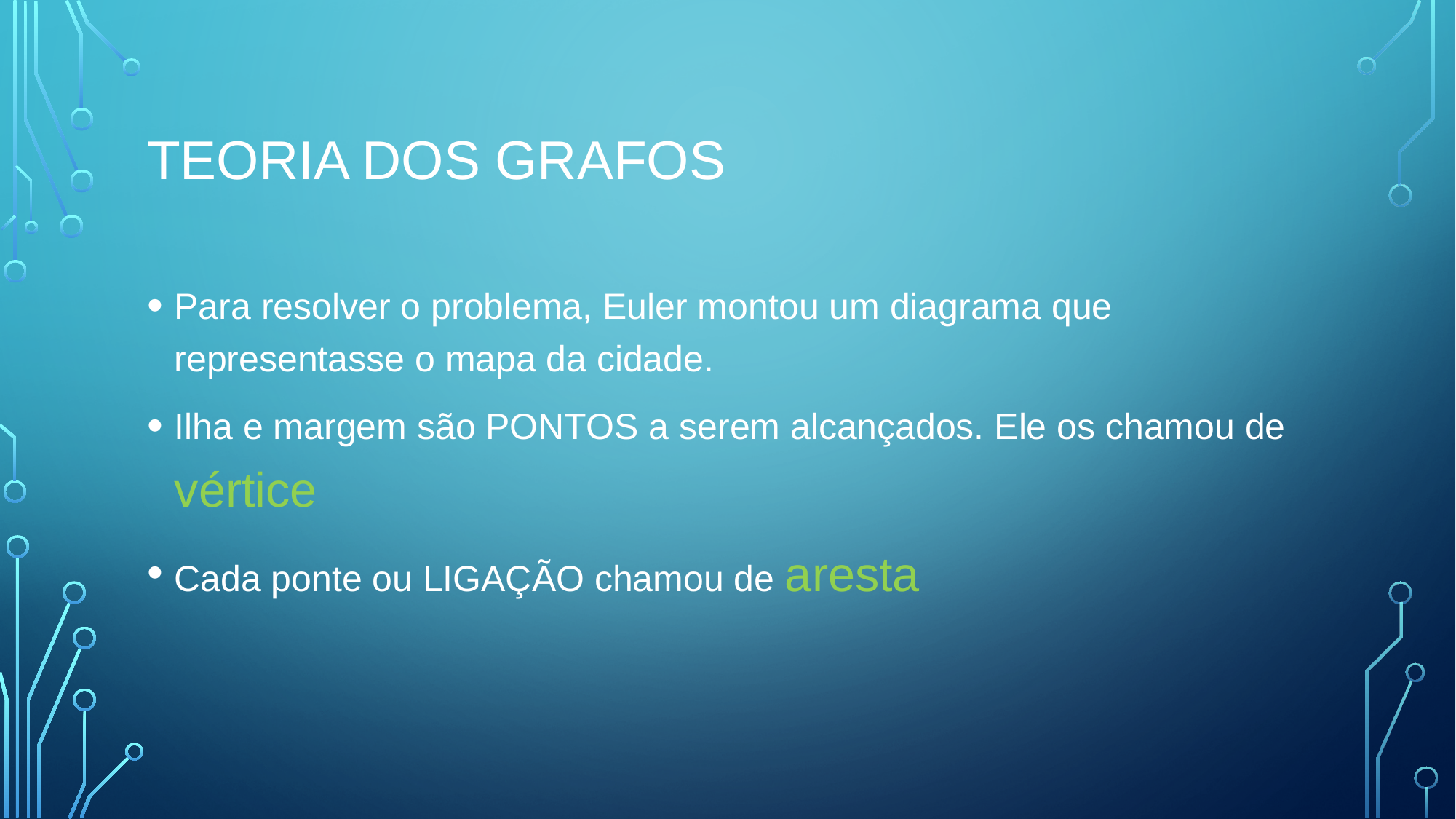

# Teoria dos Grafos
Para resolver o problema, Euler montou um diagrama que representasse o mapa da cidade.
Ilha e margem são PONTOS a serem alcançados. Ele os chamou de vértice
Cada ponte ou LIGAÇÃO chamou de aresta